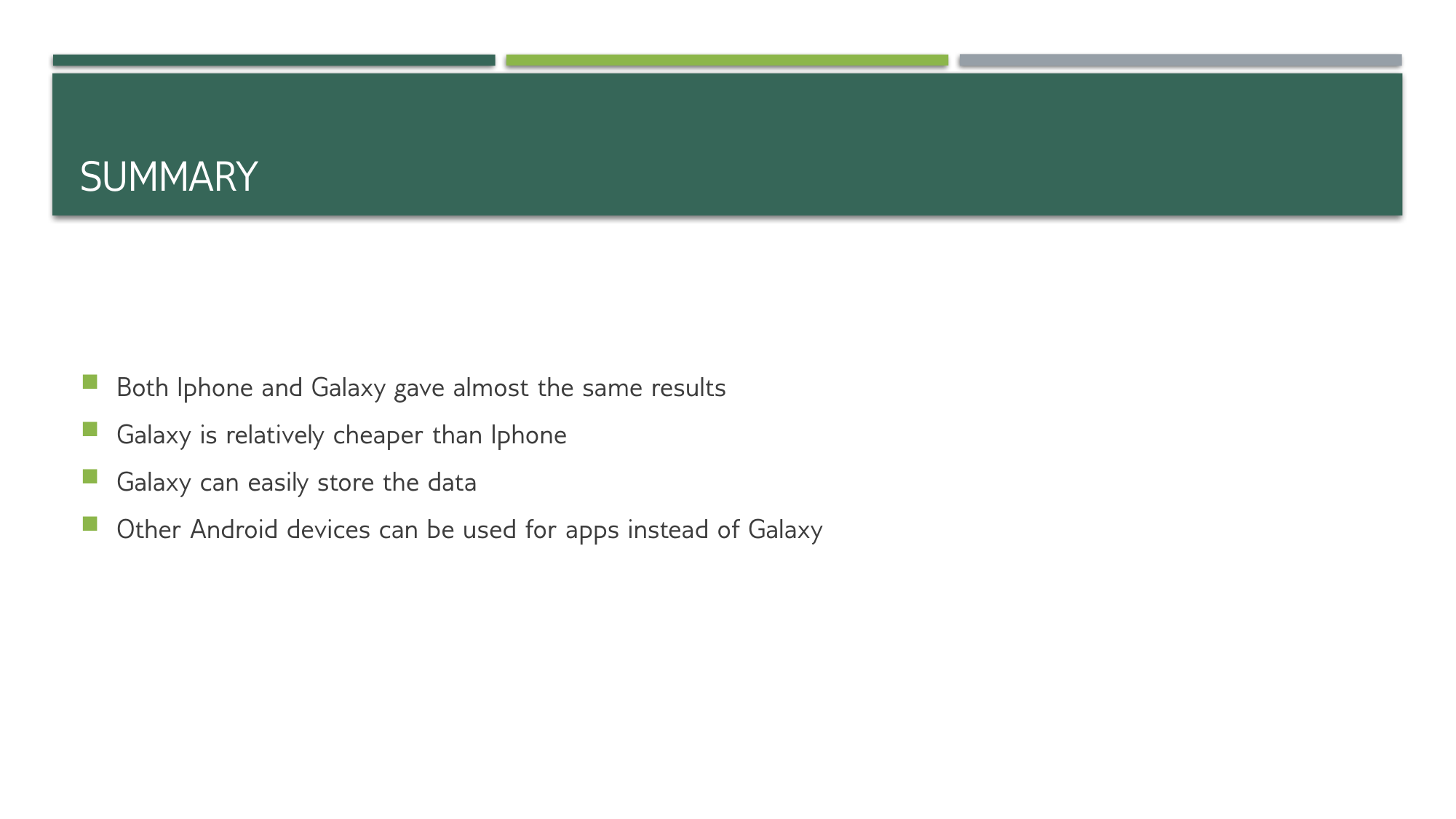

# Summary
Both Iphone and Galaxy gave almost the same results
Galaxy is relatively cheaper than Iphone
Galaxy can easily store the data
Other Android devices can be used for apps instead of Galaxy